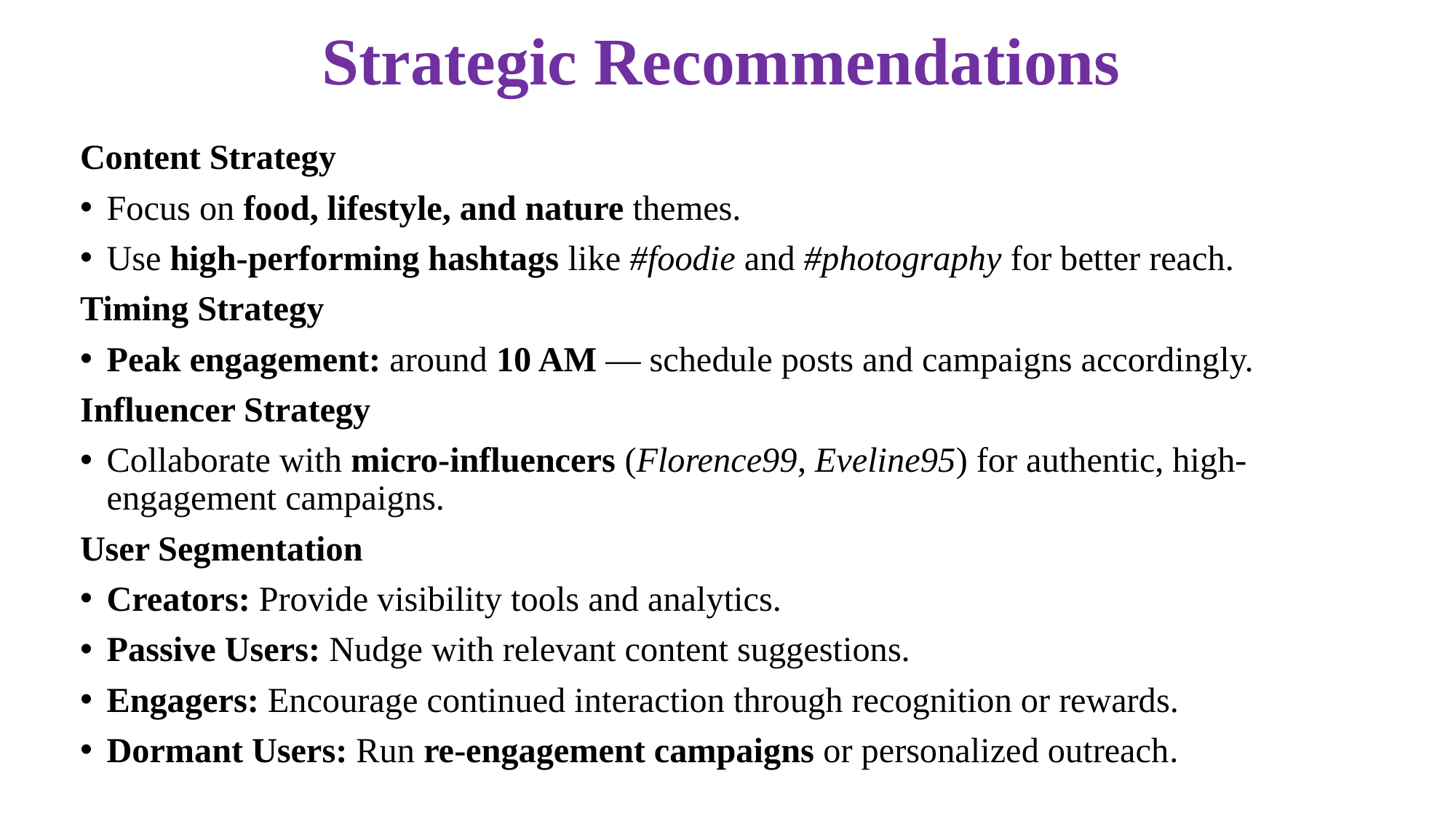

# Strategic Recommendations
Content Strategy
Focus on food, lifestyle, and nature themes.
Use high-performing hashtags like #foodie and #photography for better reach.
Timing Strategy
Peak engagement: around 10 AM — schedule posts and campaigns accordingly.
Influencer Strategy
Collaborate with micro-influencers (Florence99, Eveline95) for authentic, high-engagement campaigns.
User Segmentation
Creators: Provide visibility tools and analytics.
Passive Users: Nudge with relevant content suggestions.
Engagers: Encourage continued interaction through recognition or rewards.
Dormant Users: Run re-engagement campaigns or personalized outreach.